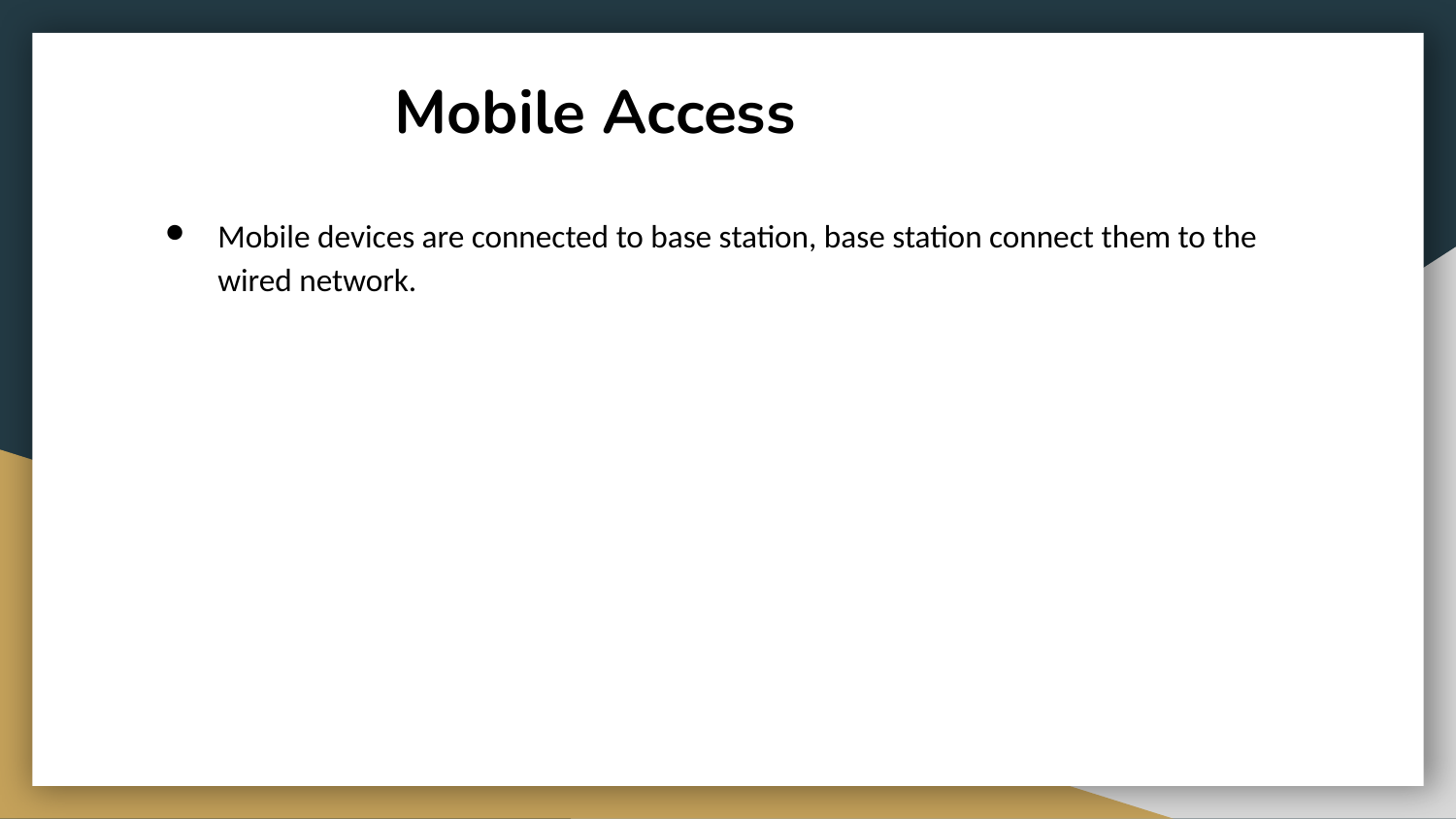

# Mobile Access
Mobile devices are connected to base station, base station connect them to the wired network.